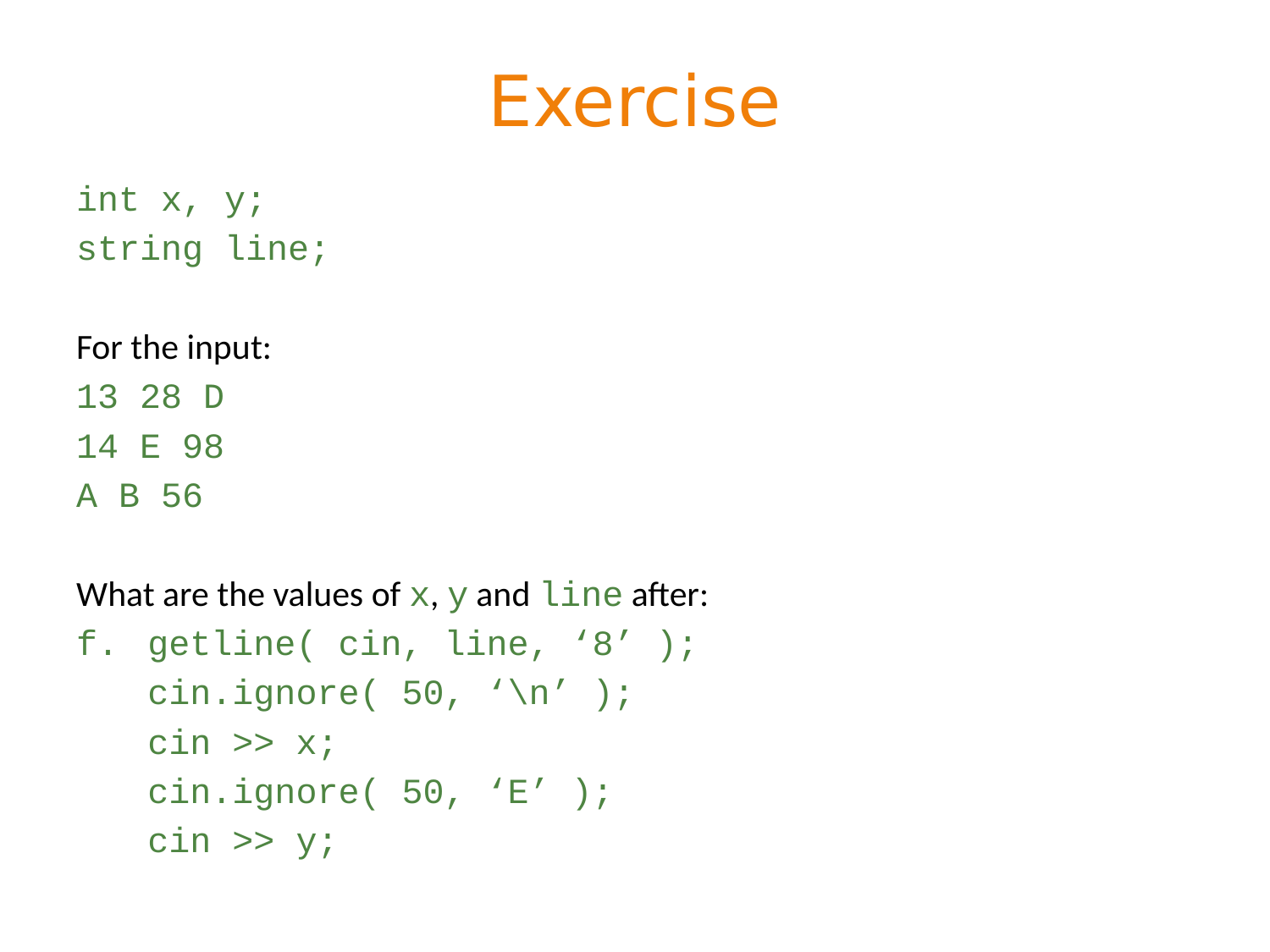

# Exercise
int x, y;
string line;

For the input:
13 28 D
14 E 98
A B 56

What are the values of x, y and line after:
getline( cin, line, ‘8’ );
	cin.ignore( 50, ‘\n’ );
	cin >> x;
	cin.ignore( 50, ‘E’ );
	cin >> y;